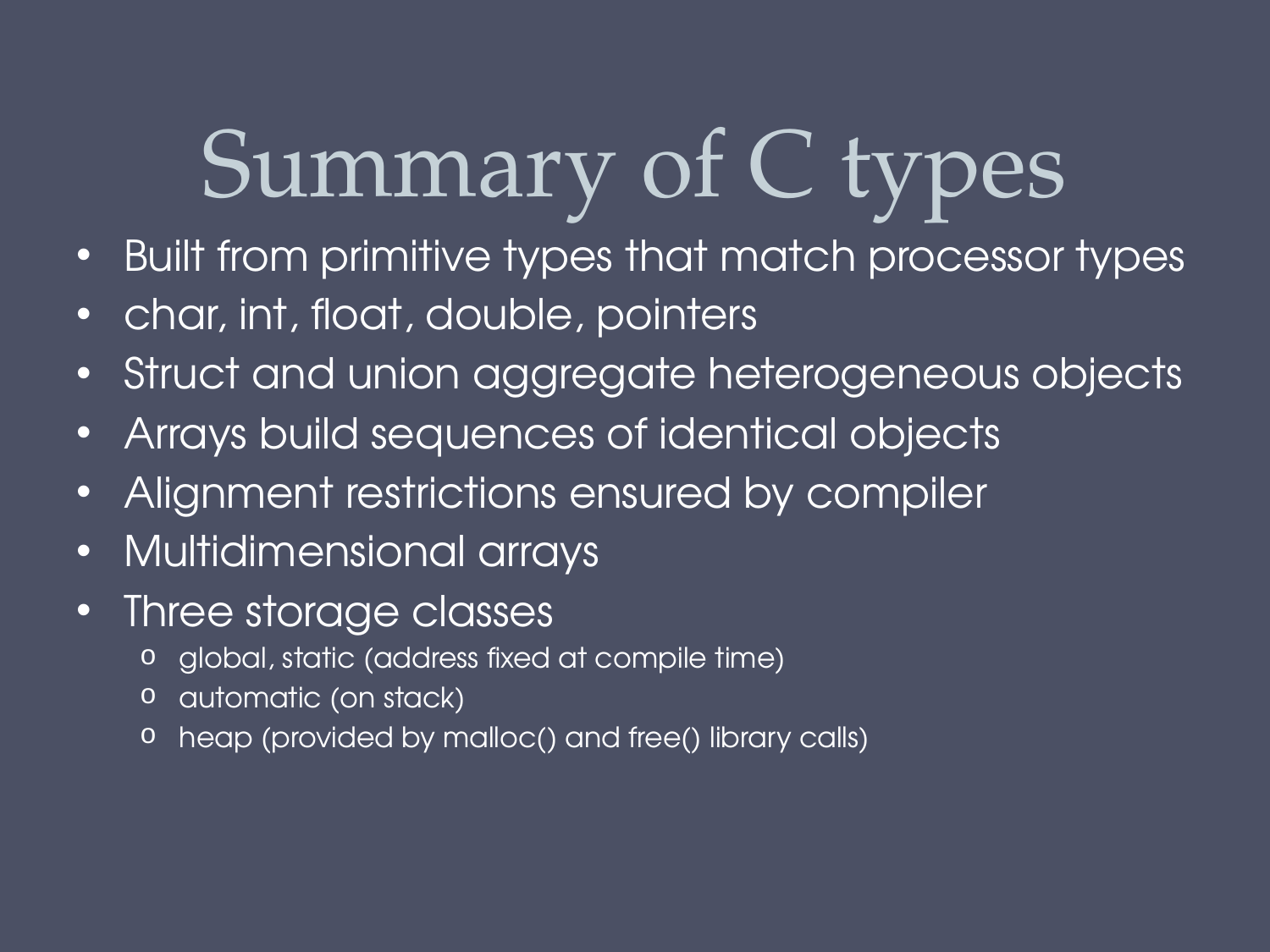

# Summary of C types
Built from primitive types that match processor types
char, int, float, double, pointers
Struct and union aggregate heterogeneous objects
Arrays build sequences of identical objects
Alignment restrictions ensured by compiler
Multidimensional arrays
Three storage classes
global, static (address fixed at compile time)
automatic (on stack)
heap (provided by malloc() and free() library calls)